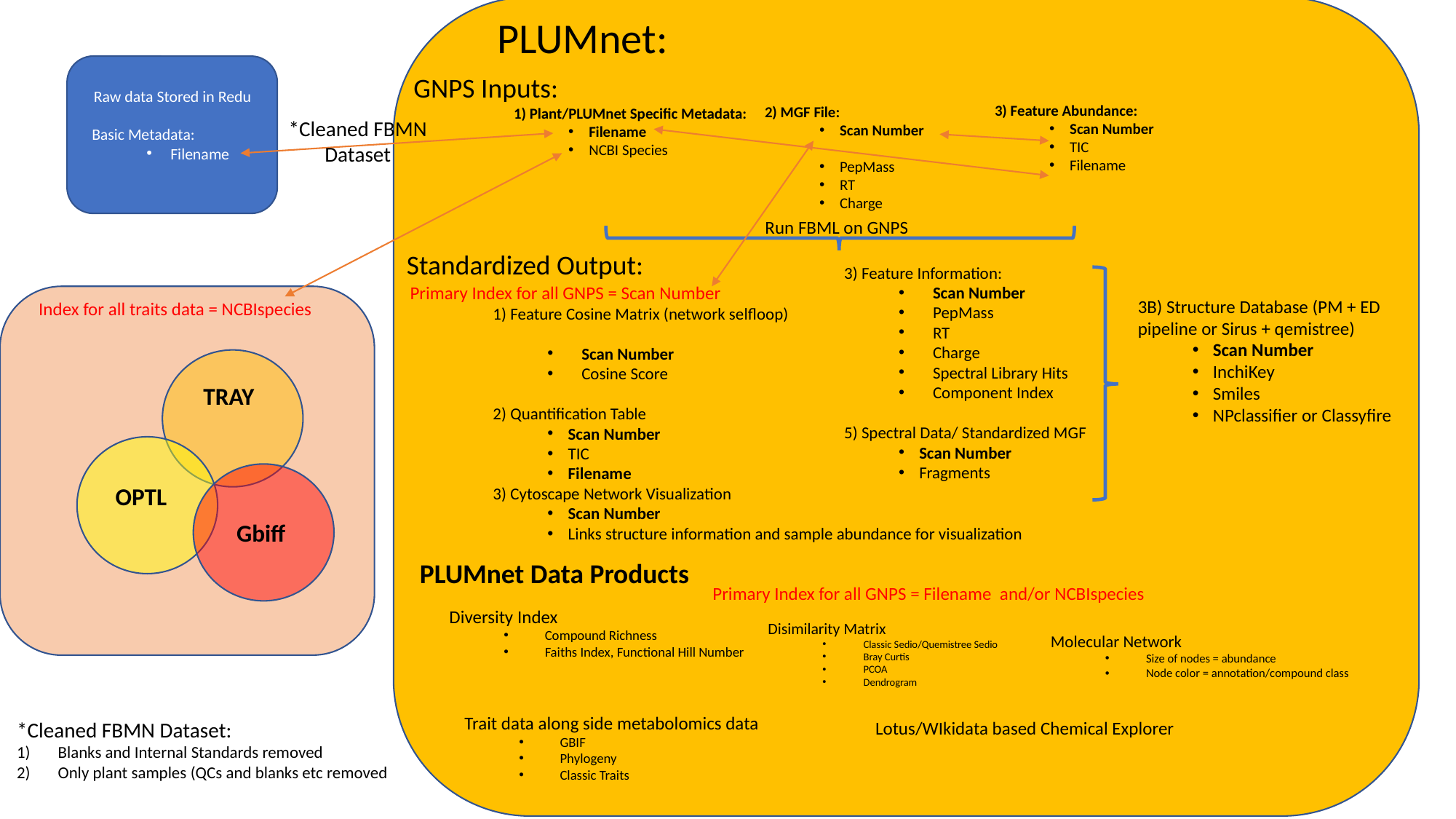

PLUMnet:

GNPS Inputs:
Raw data Stored in Redu

Basic Metadata:
 Filename
3) Feature Abundance:
Scan Number
TIC
Filename
2) MGF File:
Scan Number

PepMass
RT
Charge
1) Plant/PLUMnet Specific Metadata:
Filename
NCBI Species
*Cleaned FBMN Dataset
Run FBML on GNPS
Standardized Output:
3) Feature Information:
Scan Number
PepMass
RT
Charge
Spectral Library Hits
Component Index

5) Spectral Data/ Standardized MGF
Scan Number
Fragments

Primary Index for all GNPS = Scan Number

3B) Structure Database (PM + ED pipeline or Sirus + qemistree)
Scan Number
InchiKey
Smiles
NPclassifier or Classyfire

Index for all traits data = NCBIspecies
1) Feature Cosine Matrix (network selfloop)

Scan Number
Cosine Score

2) Quantification Table
Scan Number
TIC
Filename
3) Cytoscape Network Visualization
Scan Number
Links structure information and sample abundance for visualization

TRAY

OPTL
Gbiff
PLUMnet Data Products
Primary Index for all GNPS = Filename  and/or NCBIspecies
Diversity Index
Compound Richness
Faiths Index, Functional Hill Number
Disimilarity Matrix
Classic Sedio/Quemistree Sedio
Bray Curtis
PCOA
Dendrogram
Molecular Network
Size of nodes = abundance
Node color = annotation/compound class
Trait data along side metabolomics data
GBIF
Phylogeny
Classic Traits
*Cleaned FBMN Dataset:
Blanks and Internal Standards removed
Only plant samples (QCs and blanks etc removed
Lotus/WIkidata based Chemical Explorer